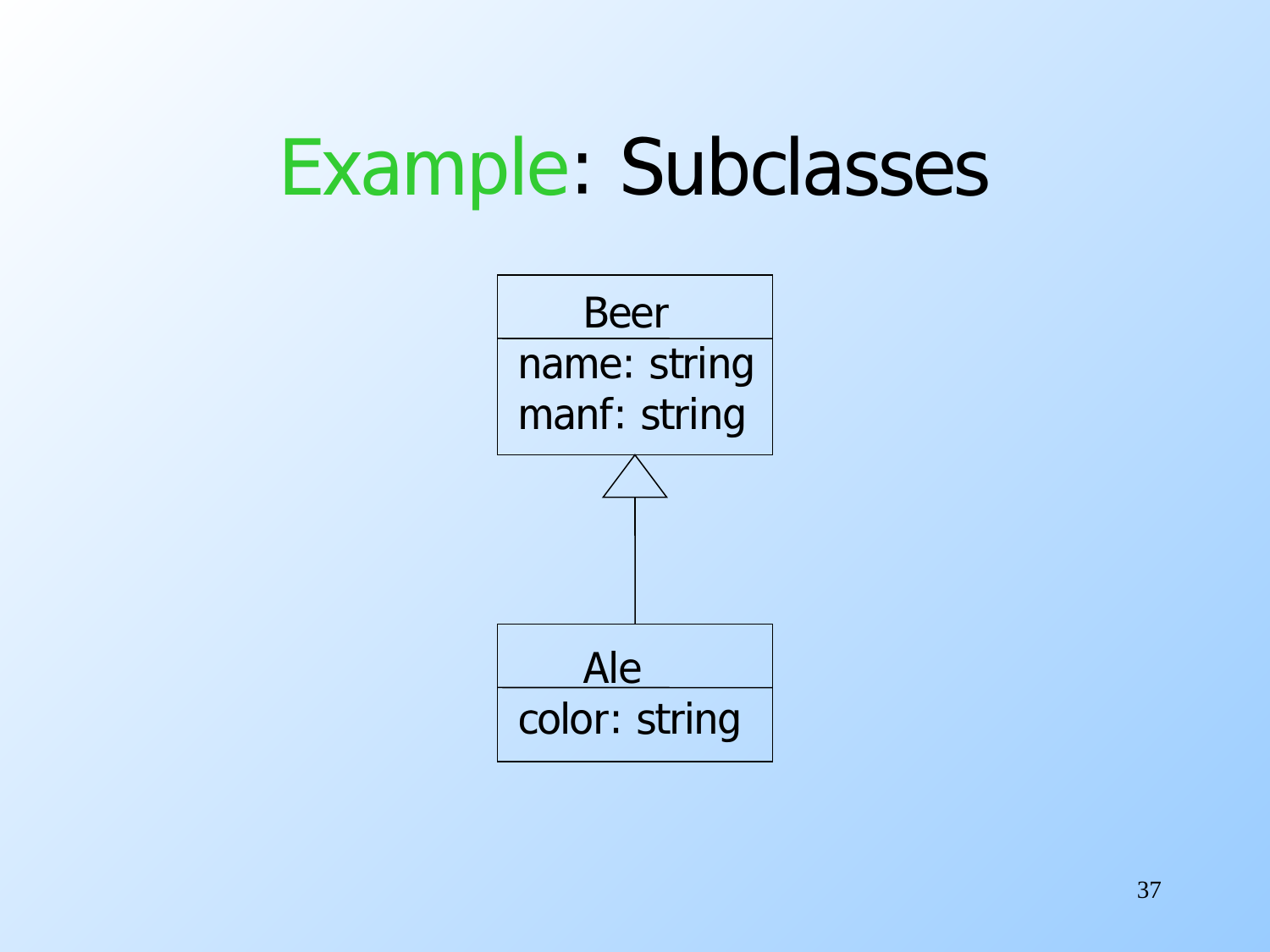

# Example: Subclasses

     Beer
name: string
manf: string

     Ale
color: string

37